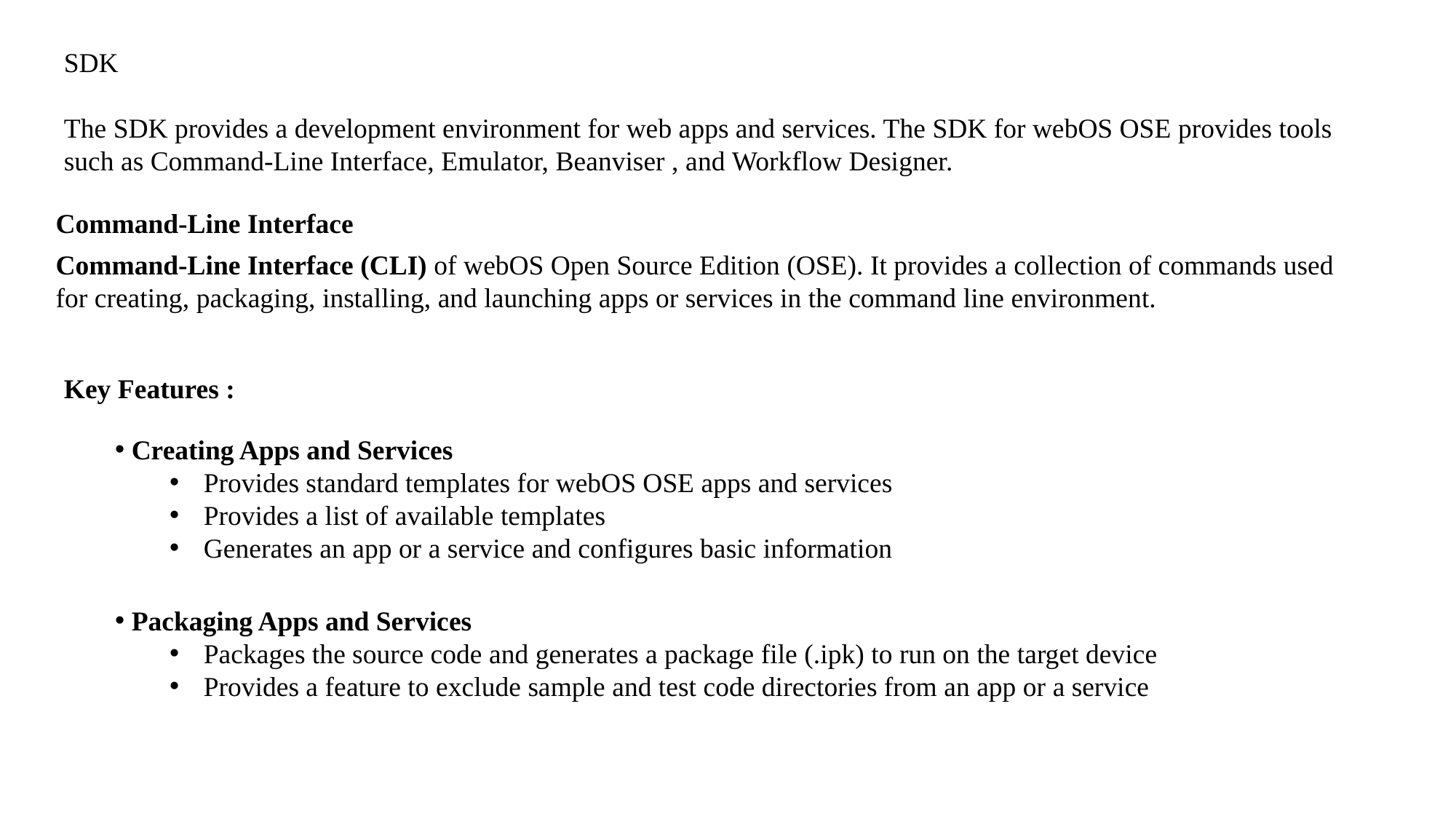

SDK

The SDK provides a development environment for web apps and services. The SDK for webOS OSE provides tools such as Command-Line Interface, Emulator, Beanviser , and Workflow Designer.
Command-Line Interface
Command-Line Interface (CLI) of webOS Open Source Edition (OSE). It provides a collection of commands used for creating, packaging, installing, and launching apps or services in the command line environment.
Key Features :
 Creating Apps and Services
Provides standard templates for webOS OSE apps and services
Provides a list of available templates
Generates an app or a service and configures basic information
 Packaging Apps and Services
Packages the source code and generates a package file (.ipk) to run on the target device
Provides a feature to exclude sample and test code directories from an app or a service